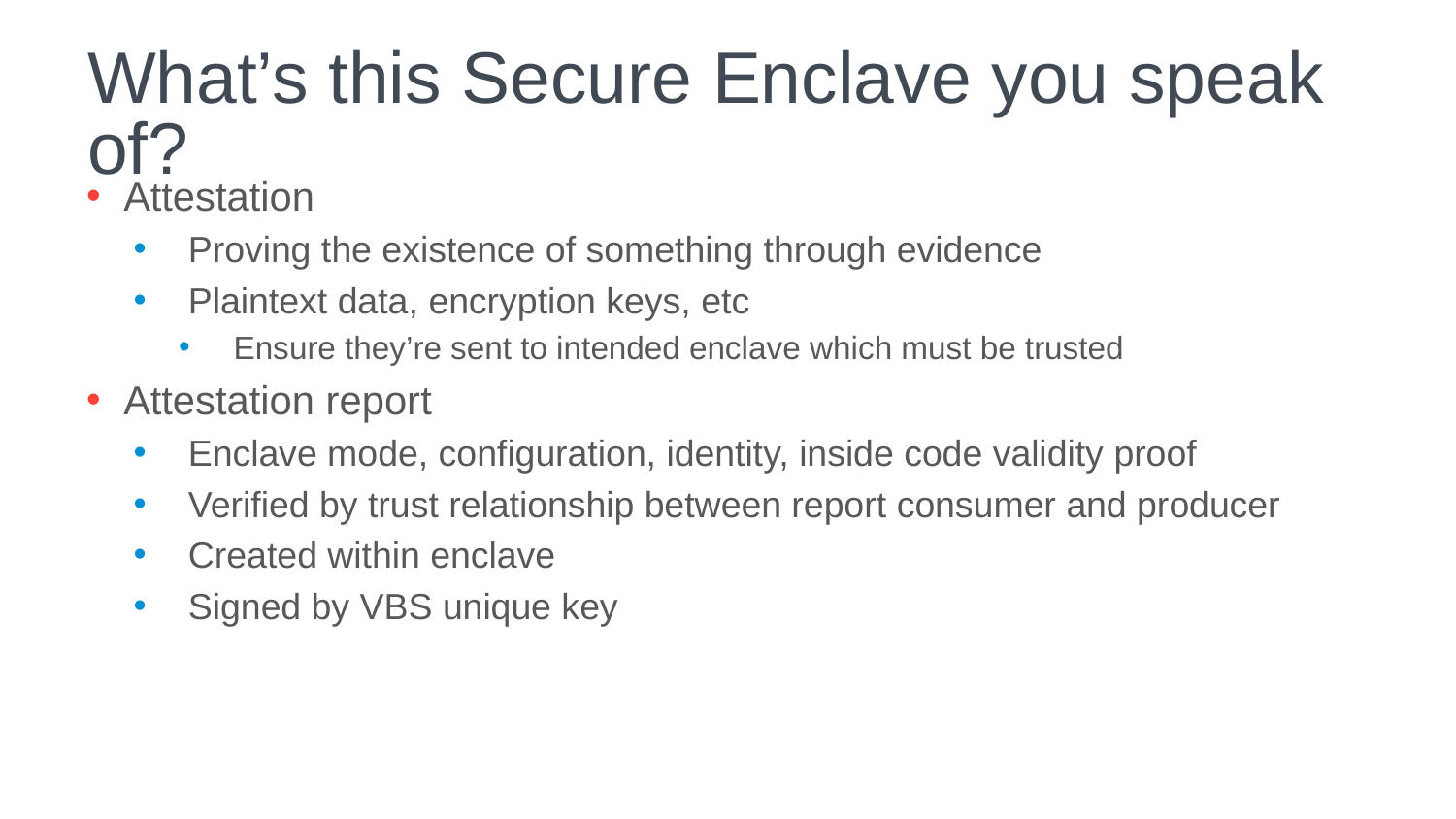

# What’s this Secure Enclave you speak of?
Attestation
Proving the existence of something through evidence
Plaintext data, encryption keys, etc
Ensure they’re sent to intended enclave which must be trusted
Attestation report
Enclave mode, configuration, identity, inside code validity proof
Verified by trust relationship between report consumer and producer
Created within enclave
Signed by VBS unique key